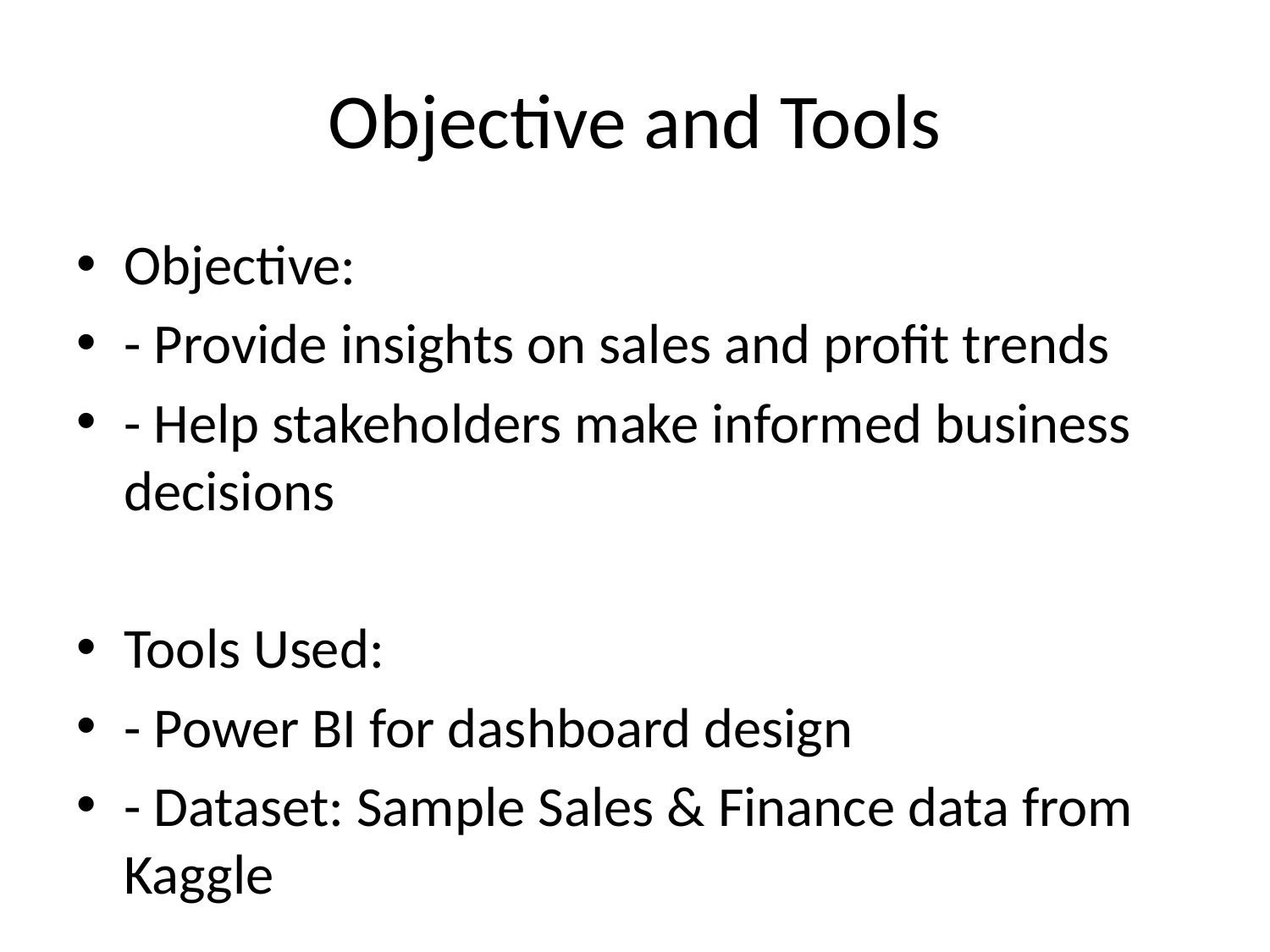

# Objective and Tools
Objective:
- Provide insights on sales and profit trends
- Help stakeholders make informed business decisions

Tools Used:
- Power BI for dashboard design
- Dataset: Sample Sales & Finance data from Kaggle